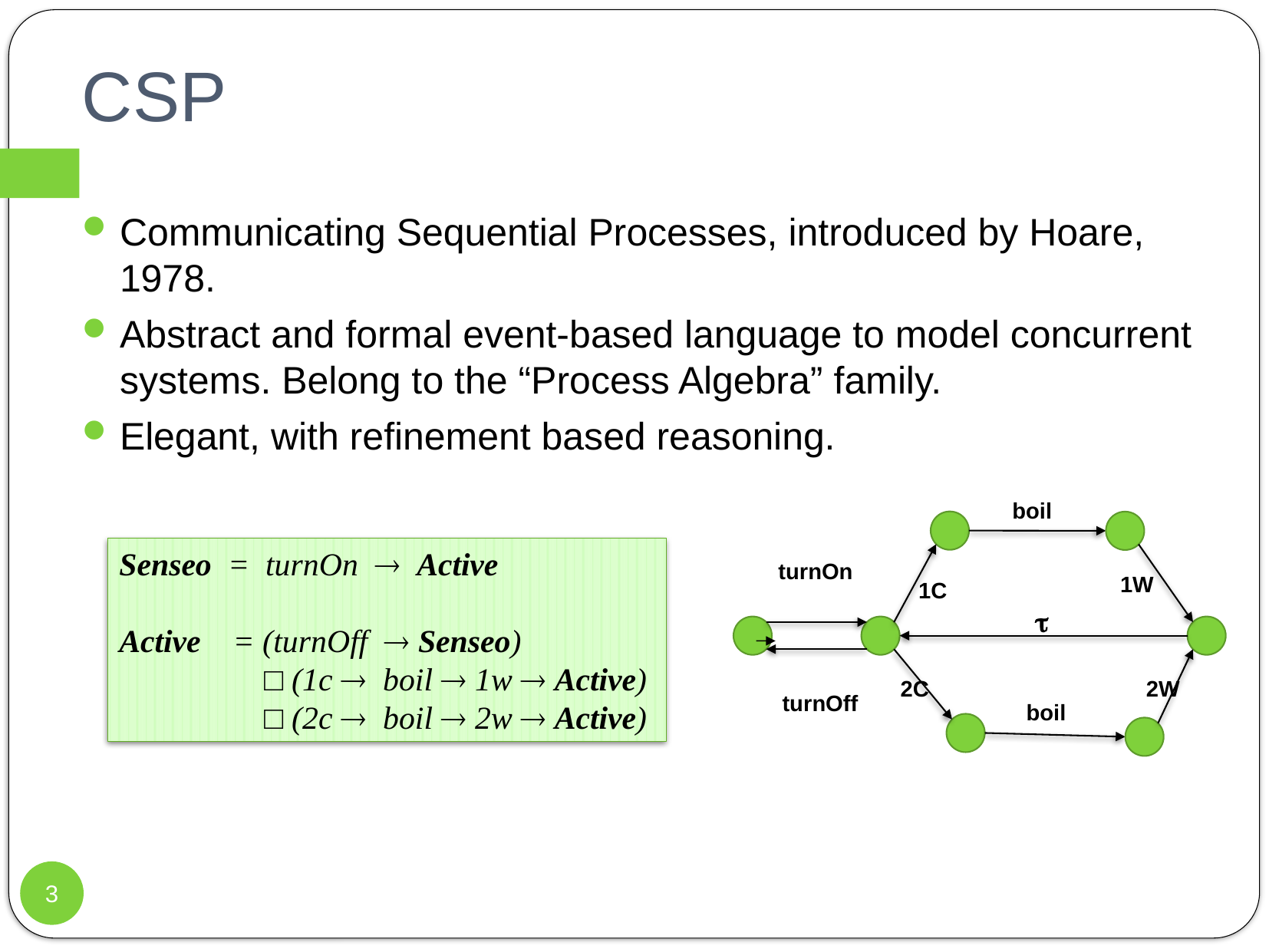

# CSP
Communicating Sequential Processes, introduced by Hoare, 1978.
Abstract and formal event-based language to model concurrent systems. Belong to the “Process Algebra” family.
Elegant, with refinement based reasoning.

boil

Senseo  =  turnOn  →  Active
Active    = (turnOff  → Senseo)
                  □ (1c →  boil → 1w → Active)
                  □ (2c →  boil → 2w → Active)
turnOn
1W
1C
τ

2C
2W
turnOff
boil

3